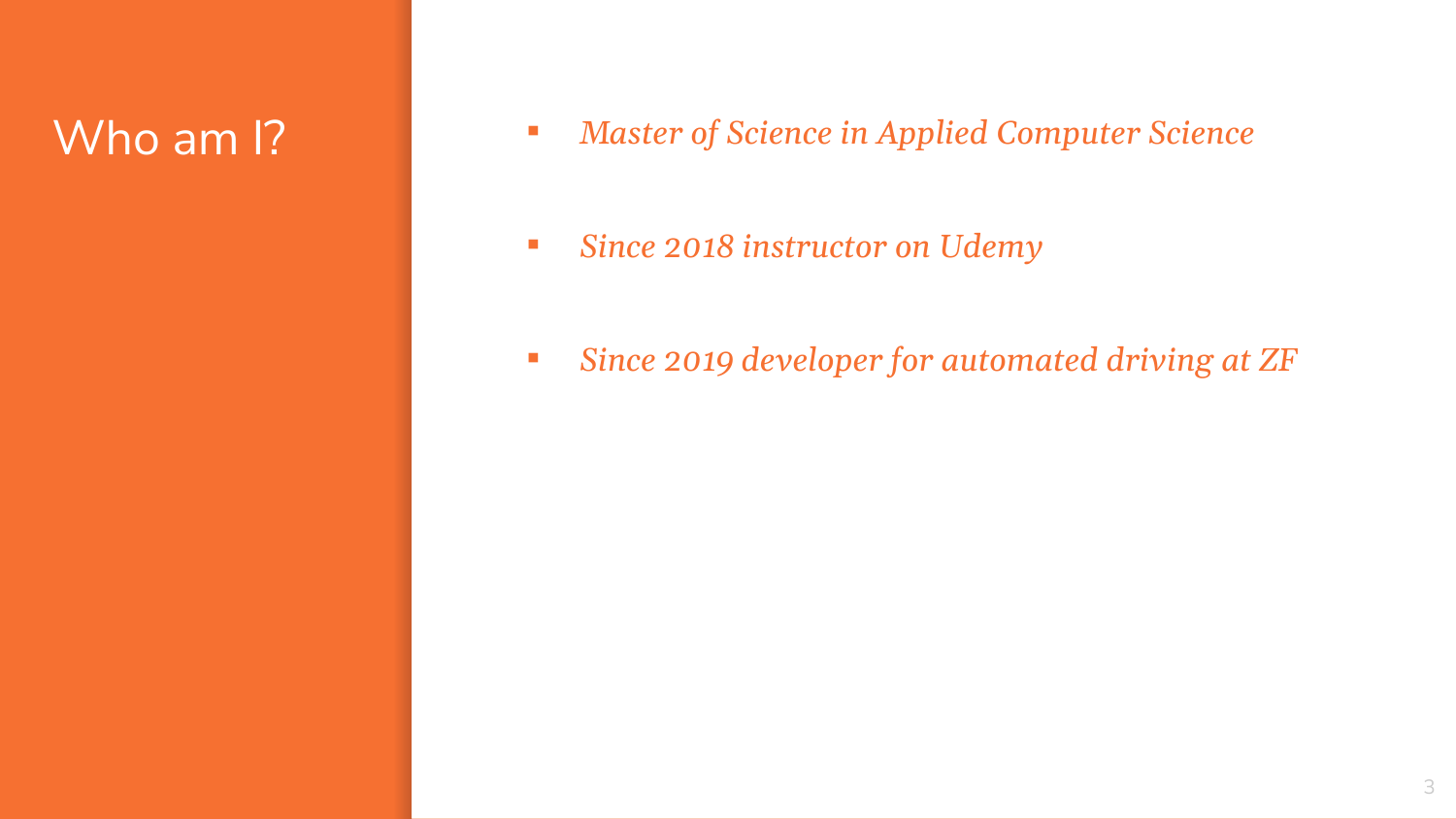

# Who am I?
Master of Science in Applied Computer Science

Since 2018 instructor on Udemy

Since 2019 developer for automated driving at ZF
3